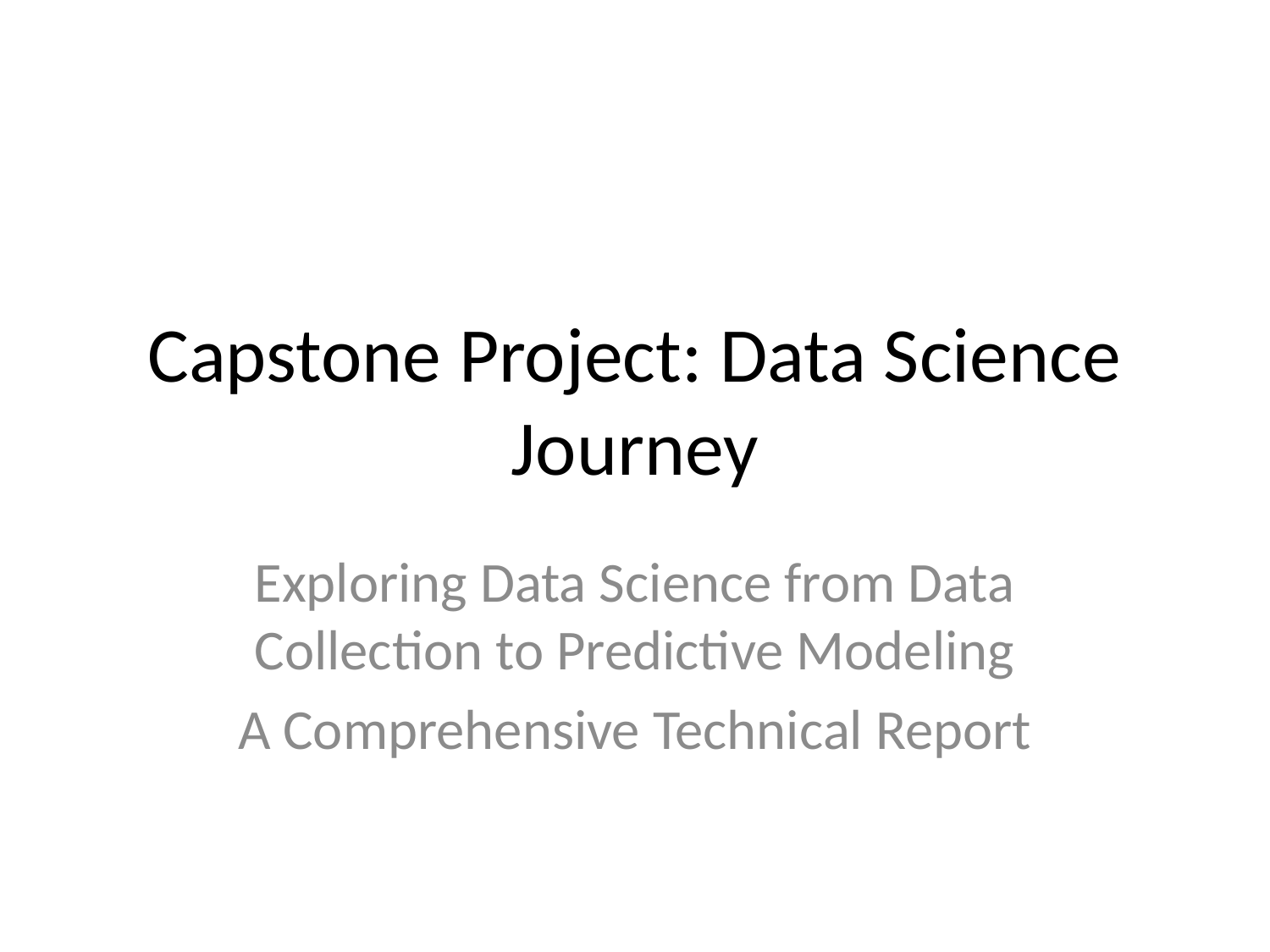

# Capstone Project: Data Science Journey
Exploring Data Science from Data Collection to Predictive Modeling
A Comprehensive Technical Report